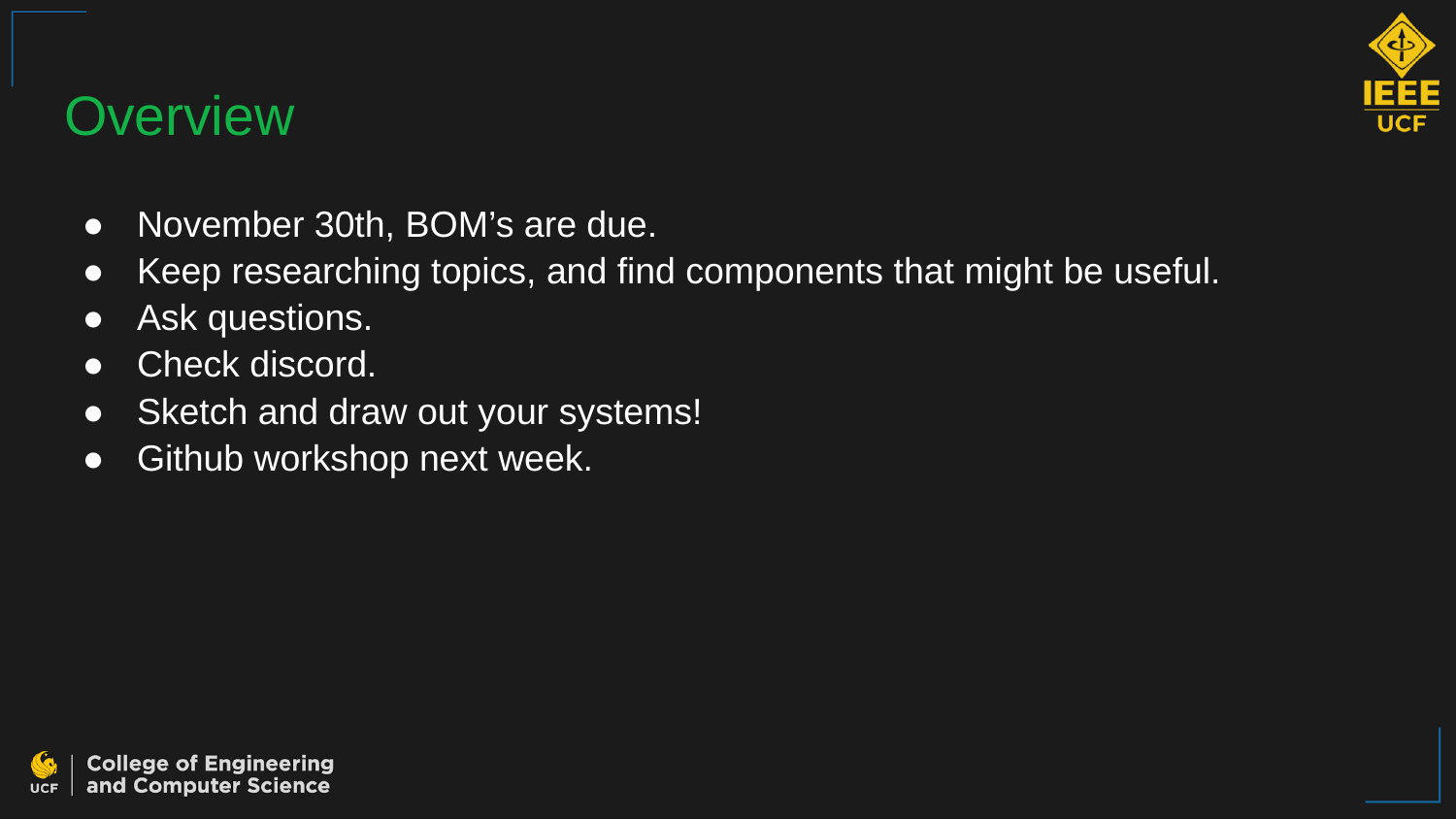

# Overview
November 30th, BOM’s are due.
Keep researching topics, and find components that might be useful.
Ask questions.
Check discord.
Sketch and draw out your systems!
Github workshop next week.